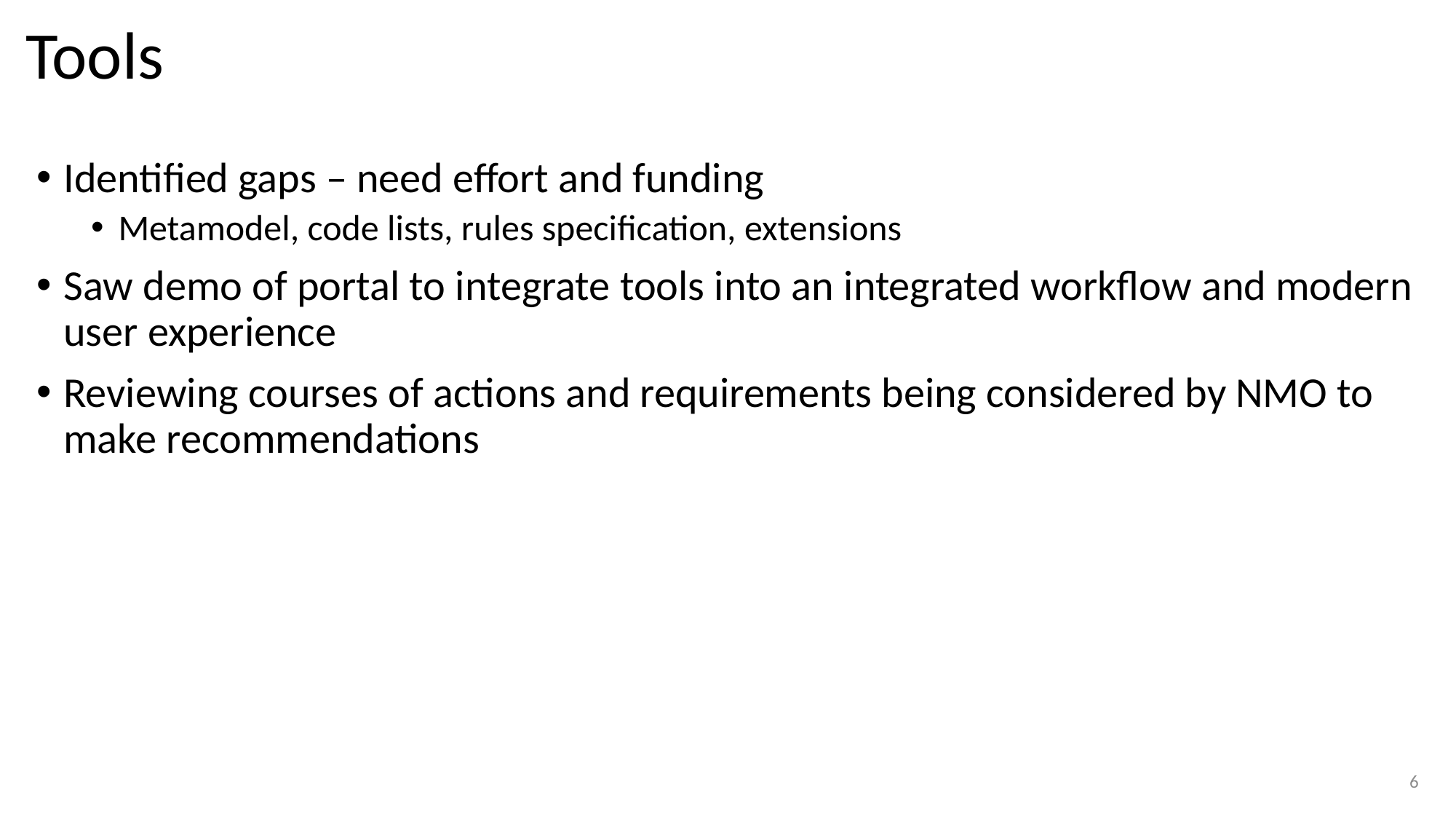

# Tools
Identified gaps – need effort and funding
Metamodel, code lists, rules specification, extensions
Saw demo of portal to integrate tools into an integrated workflow and modern user experience
Reviewing courses of actions and requirements being considered by NMO to make recommendations
6